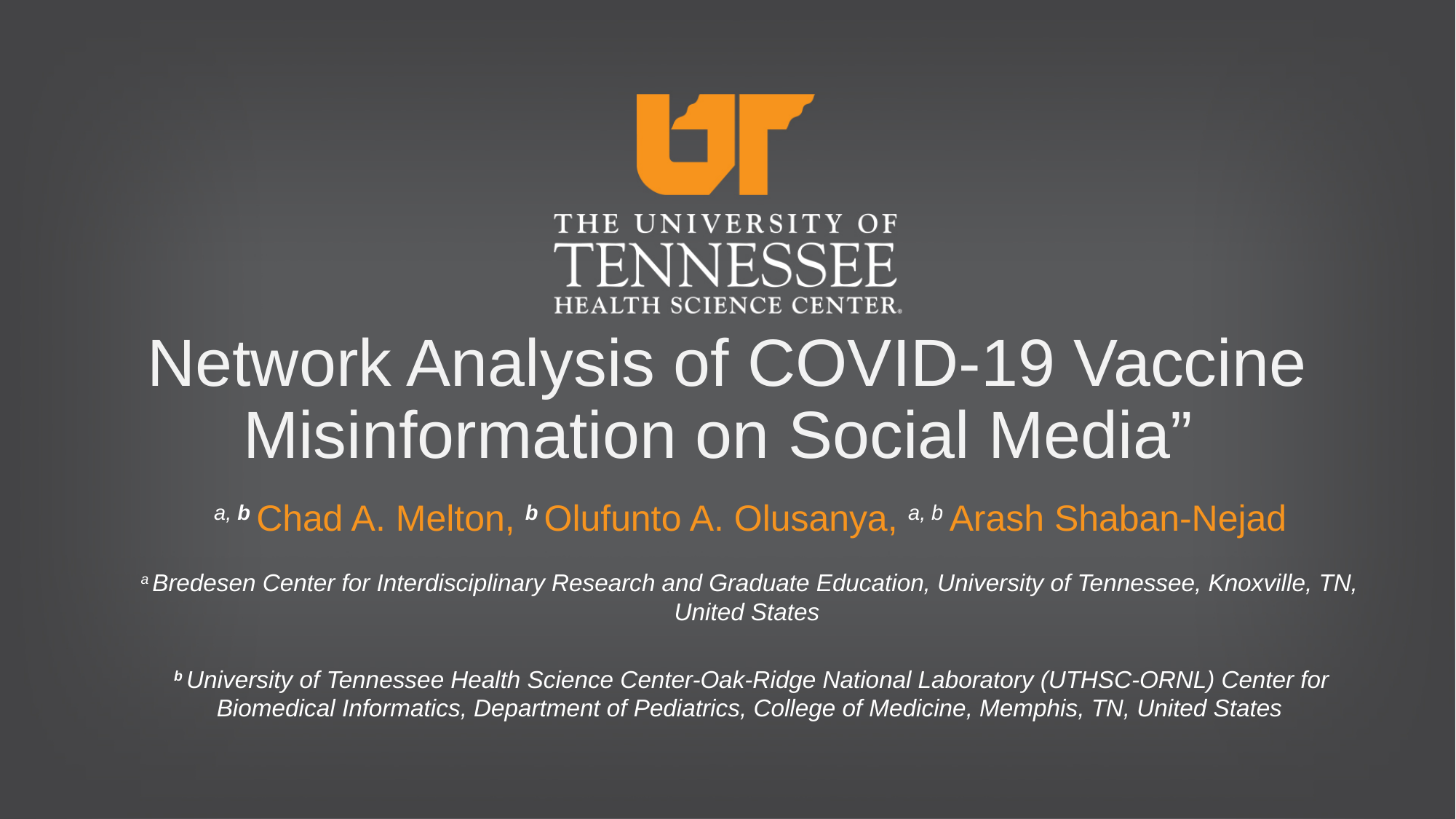

# Network Analysis of COVID-19 Vaccine Misinformation on Social Media”
a, b Chad A. Melton, b Olufunto A. Olusanya, a, b Arash Shaban-Nejad

a Bredesen Center for Interdisciplinary Research and Graduate Education, University of Tennessee, Knoxville, TN, United States

 b University of Tennessee Health Science Center-Oak-Ridge National Laboratory (UTHSC-ORNL) Center for Biomedical Informatics, Department of Pediatrics, College of Medicine, Memphis, TN, United States